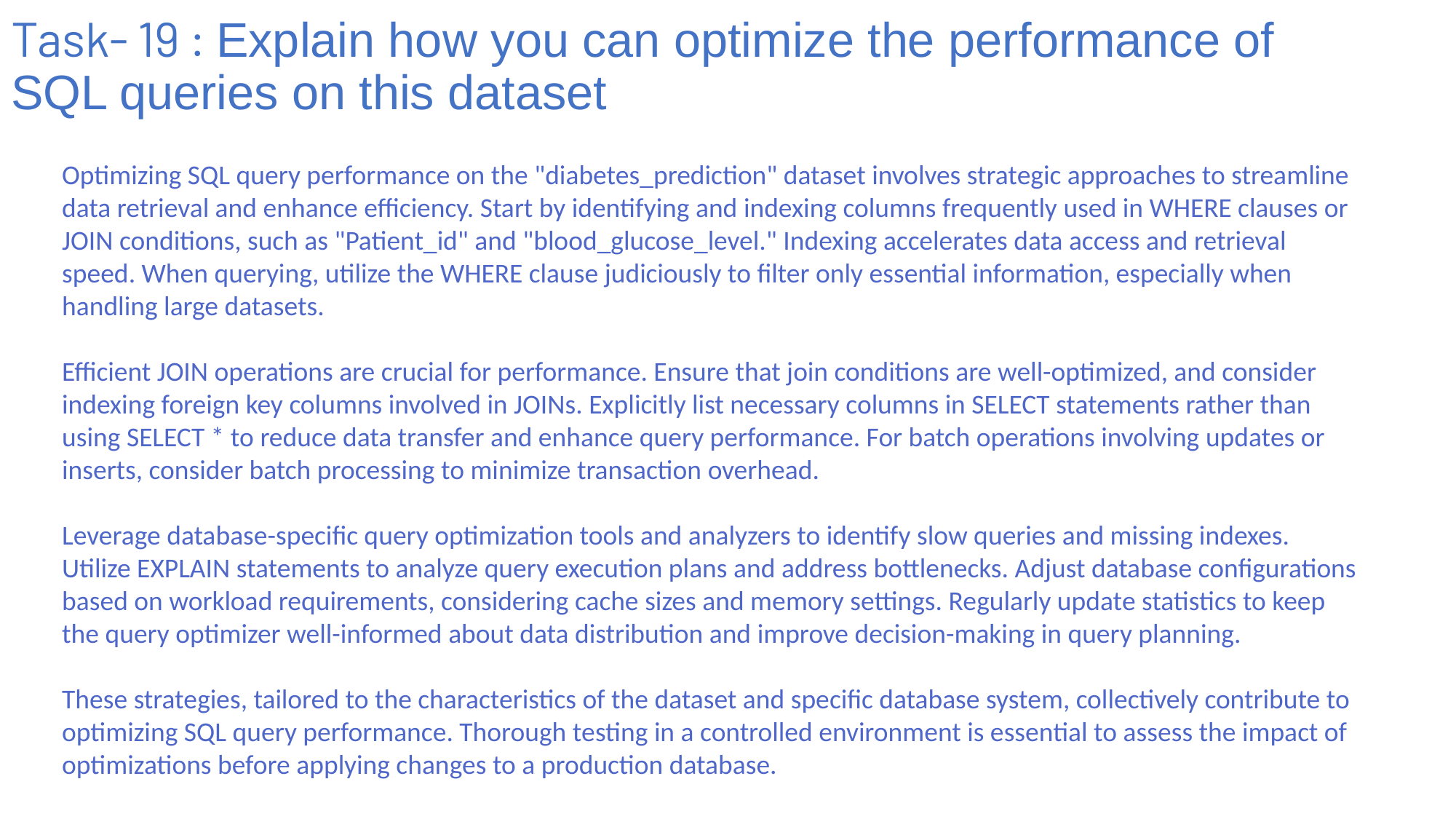

# Task- 19 : Explain how you can optimize the performance of SQL queries on this dataset
Optimizing SQL query performance on the "diabetes_prediction" dataset involves strategic approaches to streamline data retrieval and enhance efficiency. Start by identifying and indexing columns frequently used in WHERE clauses or JOIN conditions, such as "Patient_id" and "blood_glucose_level." Indexing accelerates data access and retrieval speed. When querying, utilize the WHERE clause judiciously to filter only essential information, especially when handling large datasets.

Efficient JOIN operations are crucial for performance. Ensure that join conditions are well-optimized, and consider indexing foreign key columns involved in JOINs. Explicitly list necessary columns in SELECT statements rather than using SELECT * to reduce data transfer and enhance query performance. For batch operations involving updates or inserts, consider batch processing to minimize transaction overhead.

Leverage database-specific query optimization tools and analyzers to identify slow queries and missing indexes. Utilize EXPLAIN statements to analyze query execution plans and address bottlenecks. Adjust database configurations based on workload requirements, considering cache sizes and memory settings. Regularly update statistics to keep the query optimizer well-informed about data distribution and improve decision-making in query planning.

These strategies, tailored to the characteristics of the dataset and specific database system, collectively contribute to optimizing SQL query performance. Thorough testing in a controlled environment is essential to assess the impact of optimizations before applying changes to a production database.